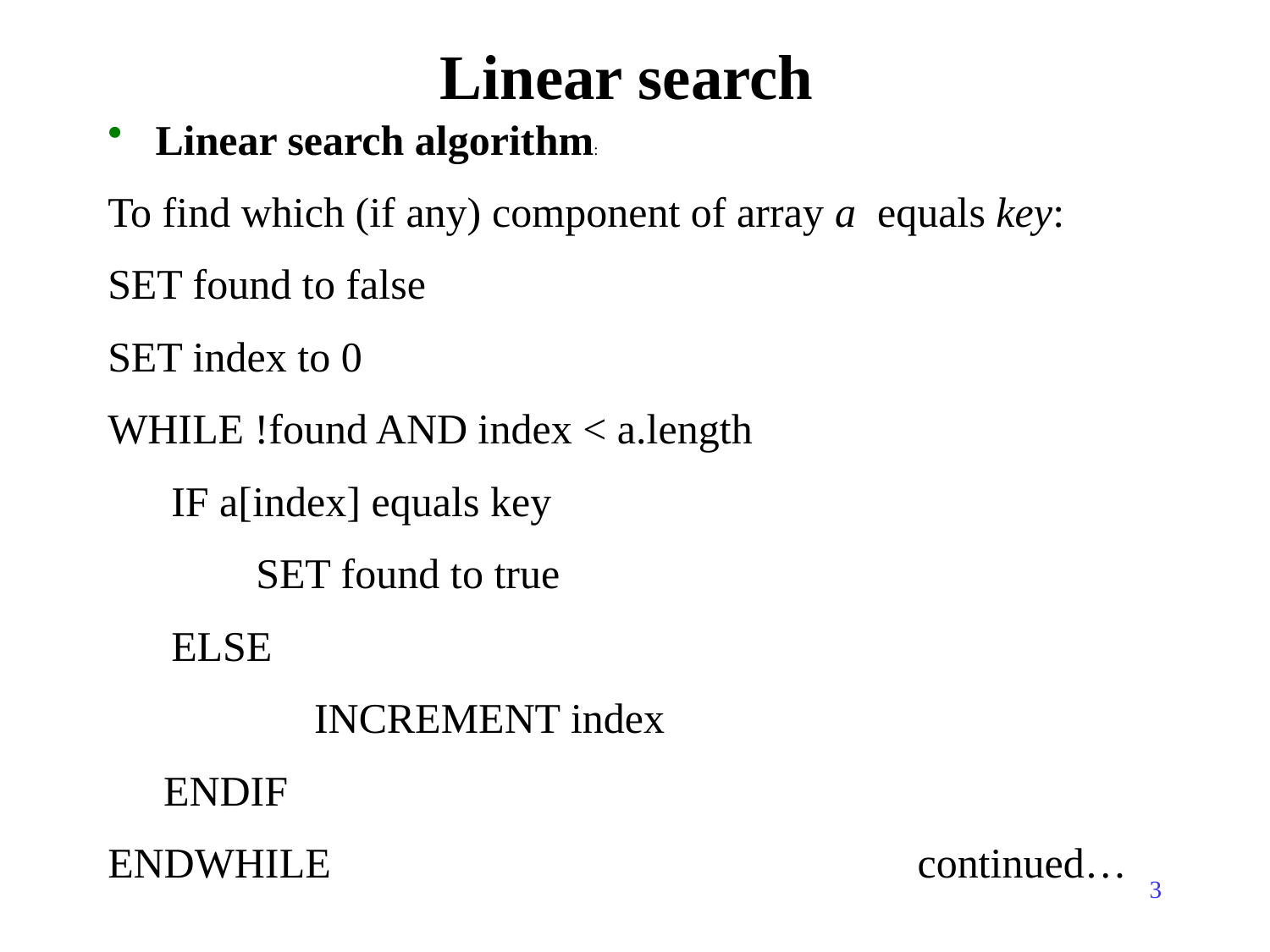

# Linear search
Linear search algorithm:
To find which (if any) component of array a  equals key:
SET found to false
SET index to 0
WHILE !found AND index < a.length
      IF a[index] equals key
              SET found to true
      ELSE
		   INCREMENT index
   	 ENDIF
ENDWHILE					continued…

3